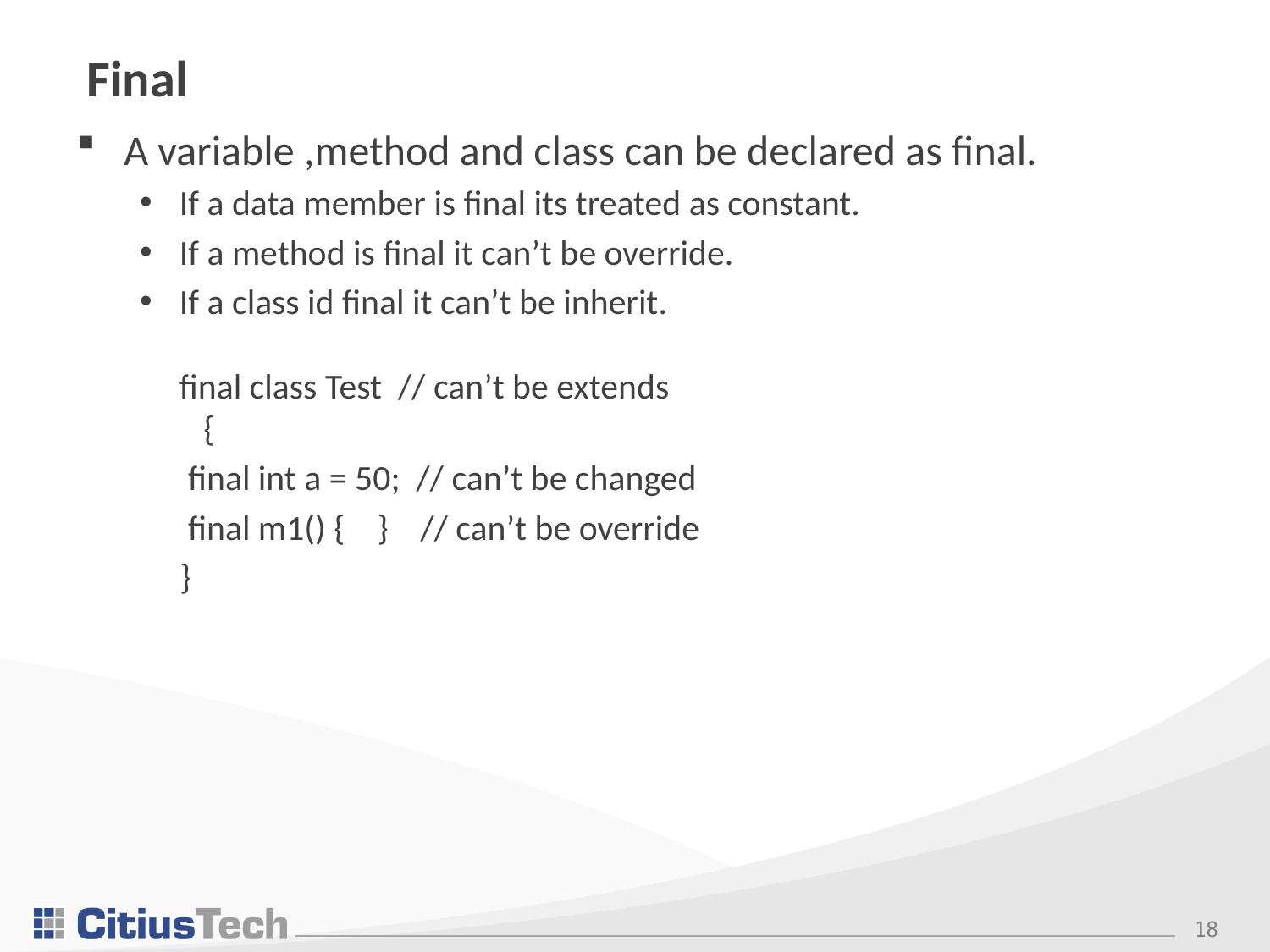

# Final
A variable ,method and class can be declared as final.
If a data member is final its treated as constant.
If a method is final it can’t be override.
If a class id final it can’t be inherit.
final class Test  // can’t be extends
   {
      final int a = 50;  // can’t be changed
      final m1() {    }    // can’t be override
     }